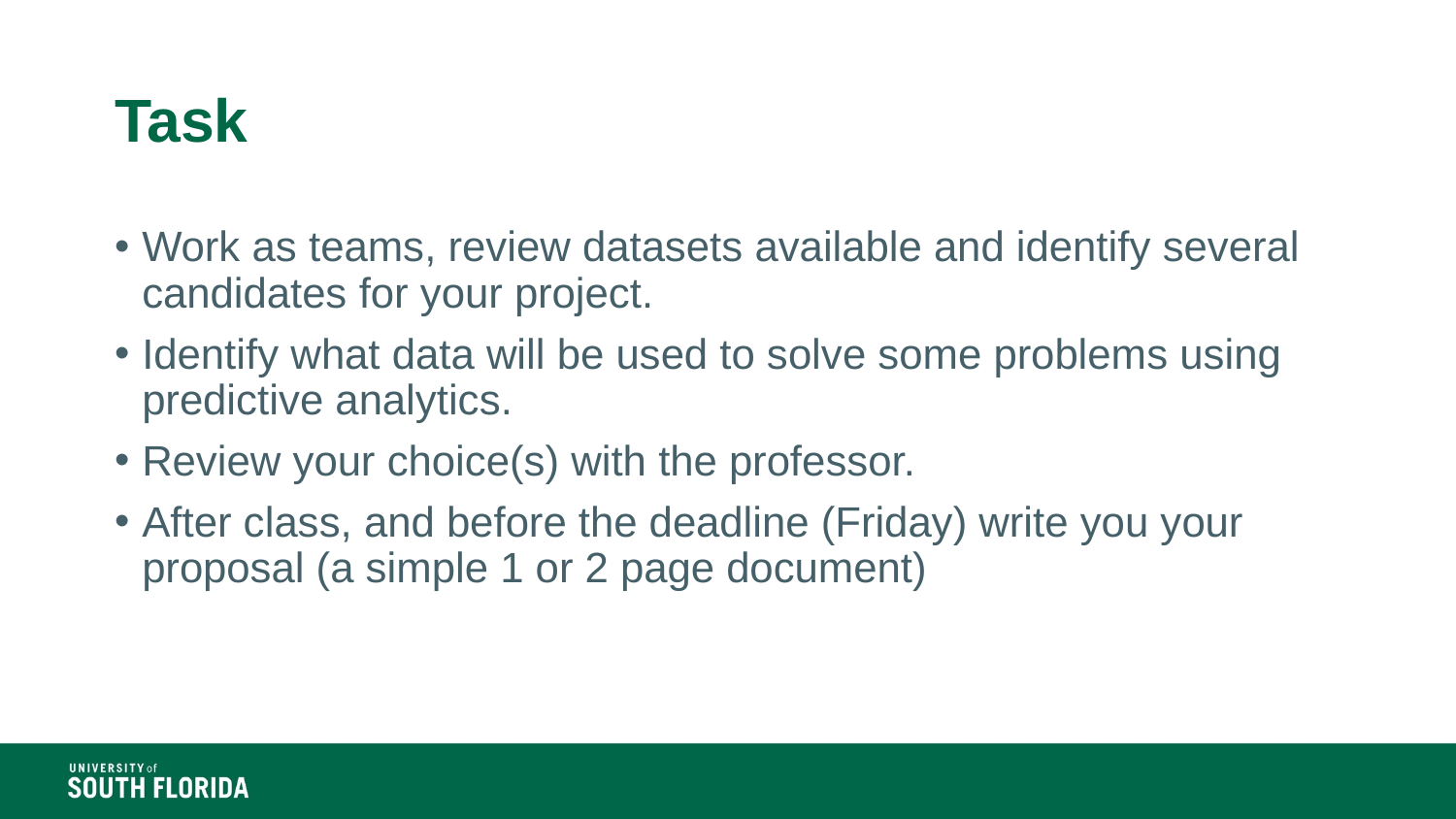

# Task
Work as teams, review datasets available and identify several candidates for your project.
Identify what data will be used to solve some problems using predictive analytics.
Review your choice(s) with the professor.
After class, and before the deadline (Friday) write you your proposal (a simple 1 or 2 page document)